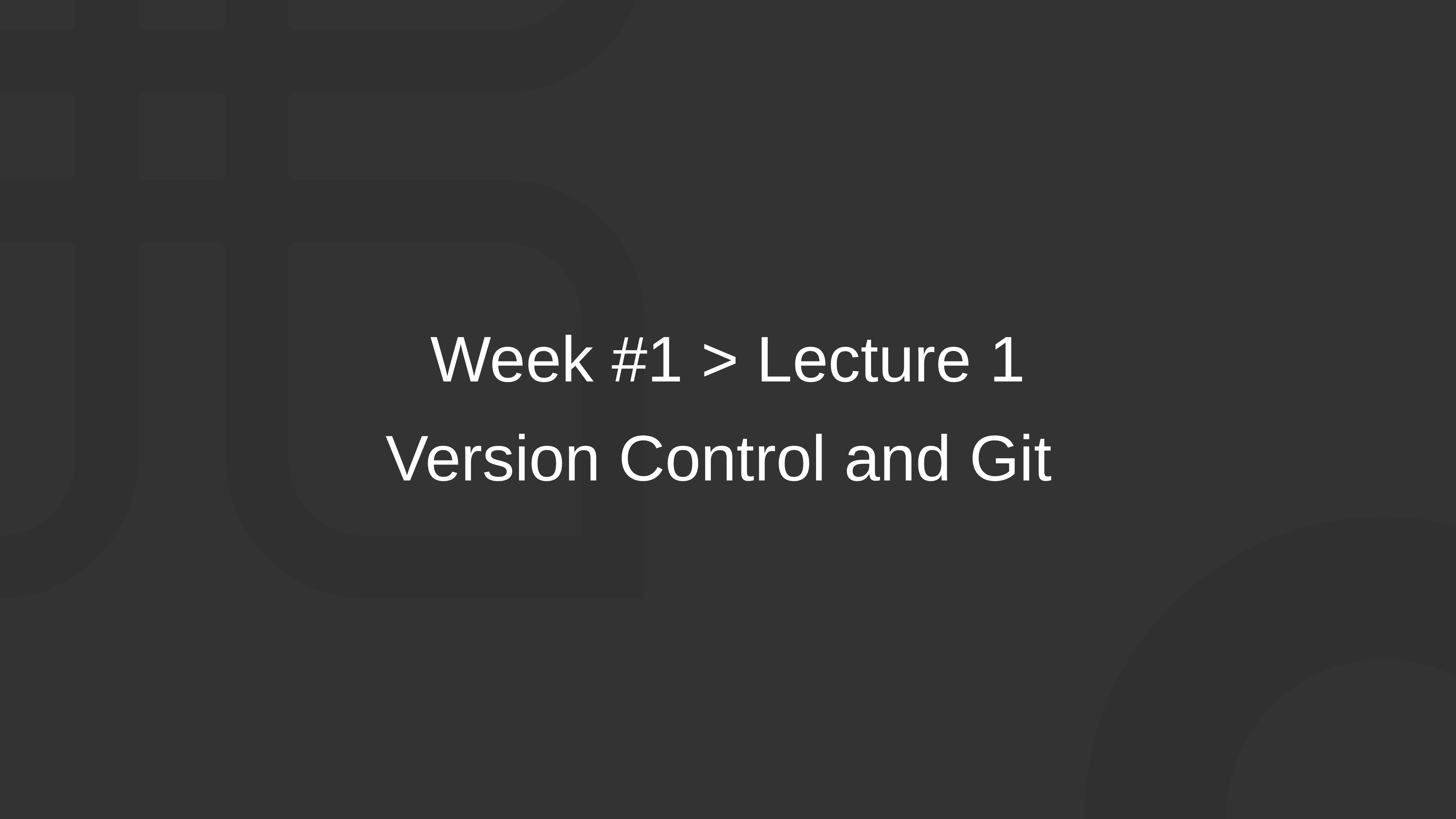

Week #1 > Lecture 1
Version Control and Git